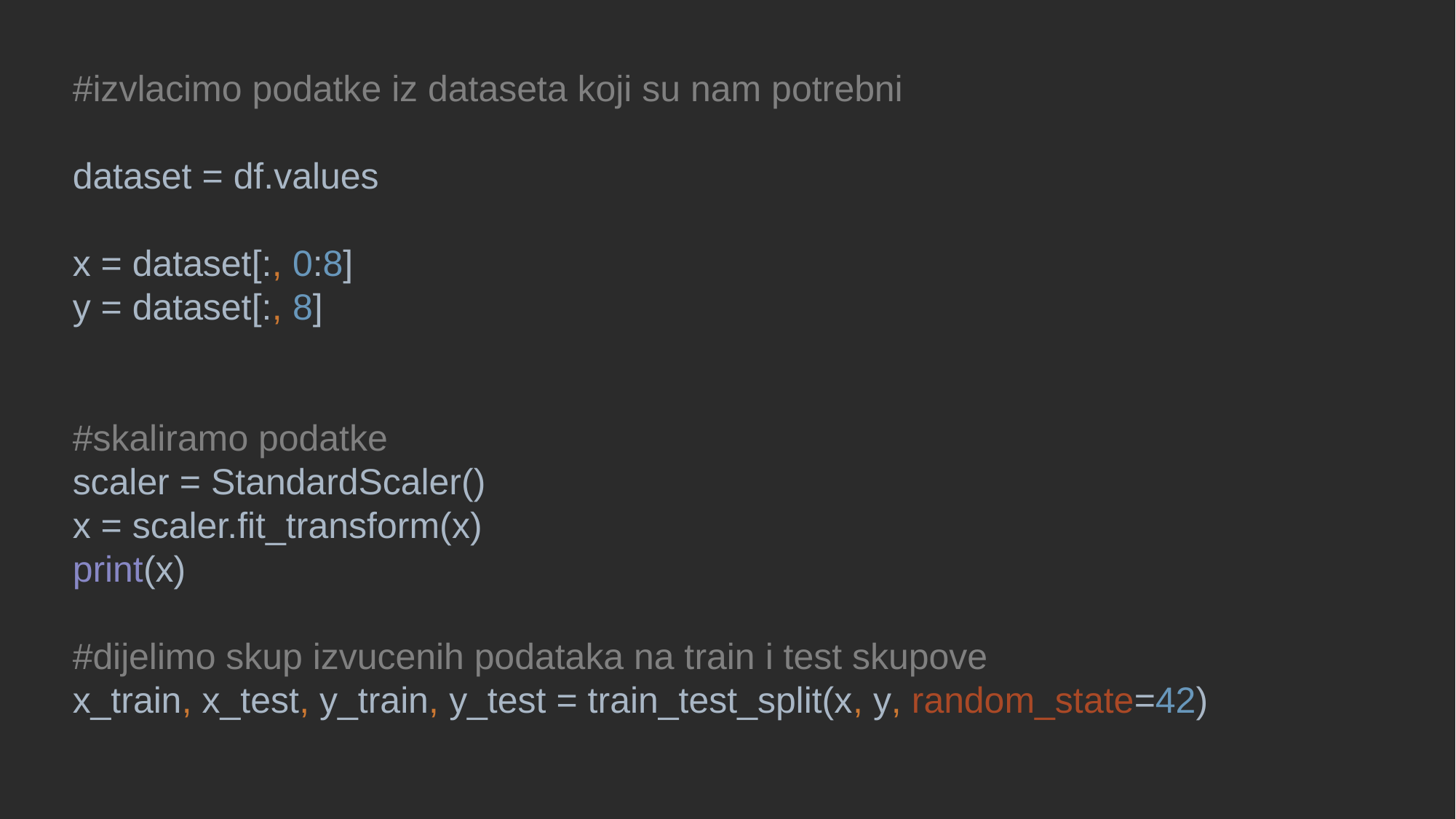

#izvlacimo podatke iz dataseta koji su nam potrebni
dataset = df.values
x = dataset[:, 0:8]
y = dataset[:, 8]
#skaliramo podatke
scaler = StandardScaler()
x = scaler.fit_transform(x)
print(x)
#dijelimo skup izvucenih podataka na train i test skupove
x_train, x_test, y_train, y_test = train_test_split(x, y, random_state=42)